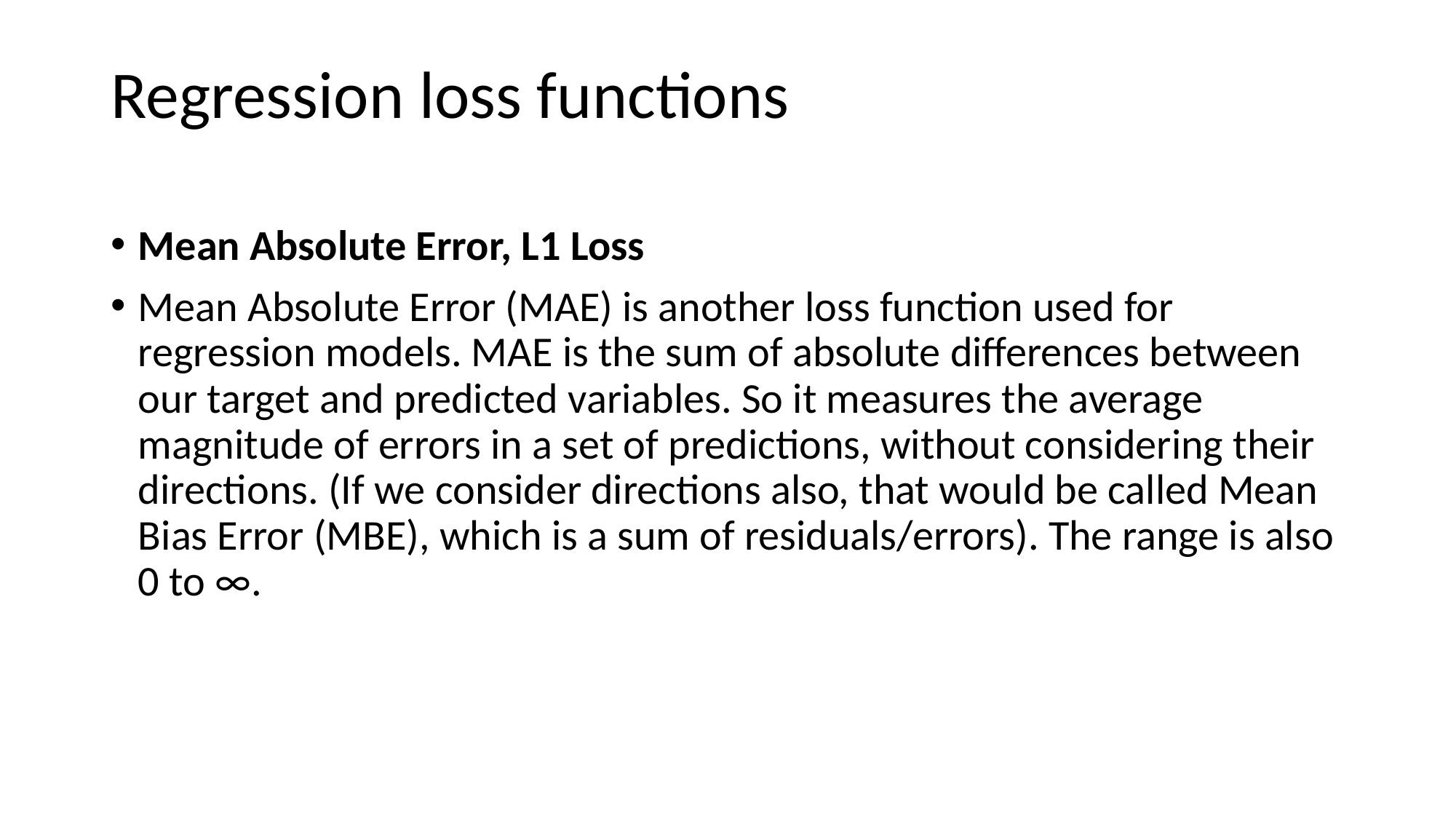

# Regression loss functions
Mean Absolute Error, L1 Loss
Mean Absolute Error (MAE) is another loss function used for regression models. MAE is the sum of absolute differences between our target and predicted variables. So it measures the average magnitude of errors in a set of predictions, without considering their directions. (If we consider directions also, that would be called Mean Bias Error (MBE), which is a sum of residuals/errors). The range is also 0 to ∞.